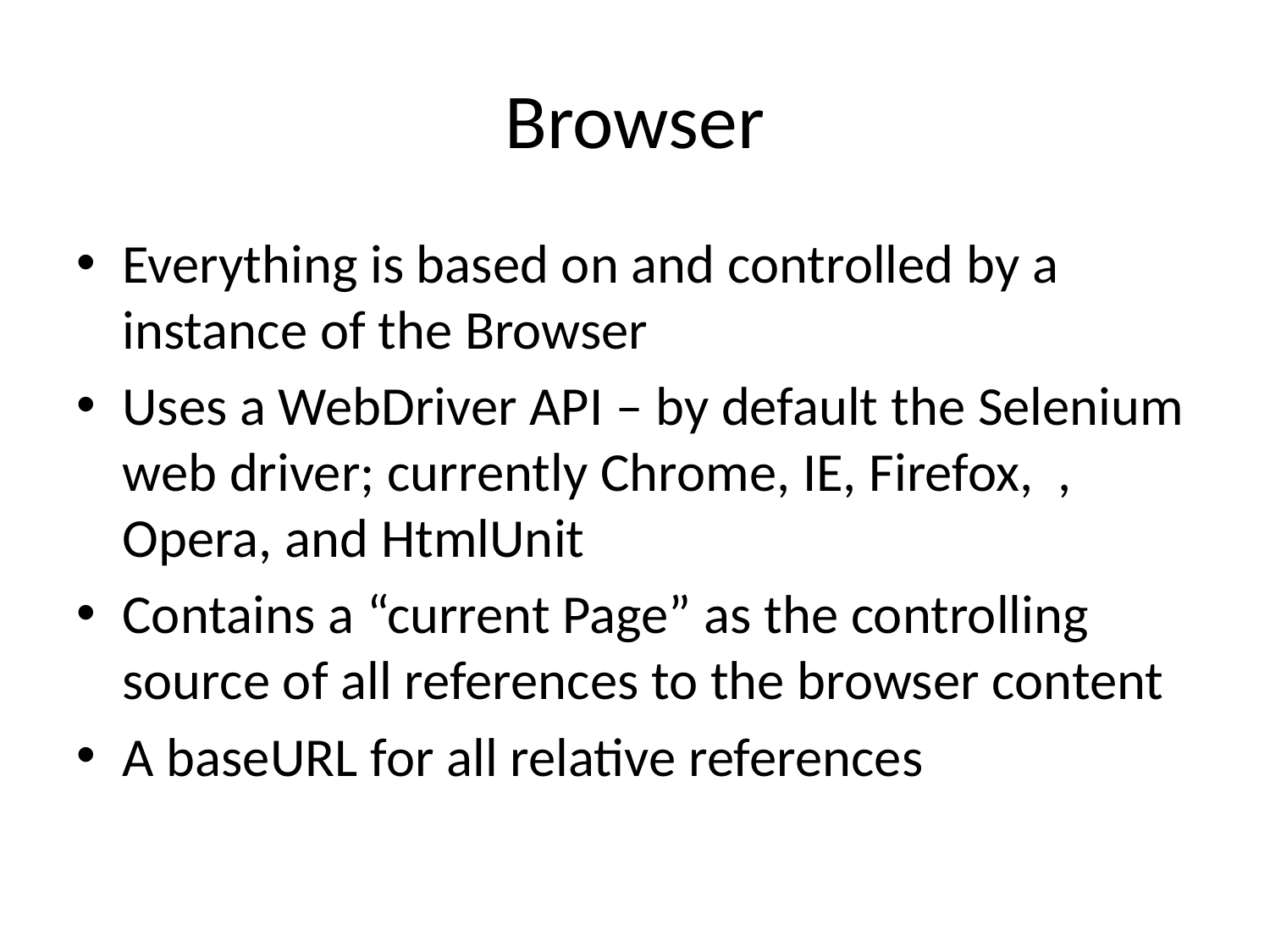

# Browser
Everything is based on and controlled by a instance of the Browser
Uses a WebDriver API – by default the Selenium web driver; currently Chrome, IE, Firefox,  , Opera, and HtmlUnit
Contains a “current Page” as the controlling source of all references to the browser content
A baseURL for all relative references